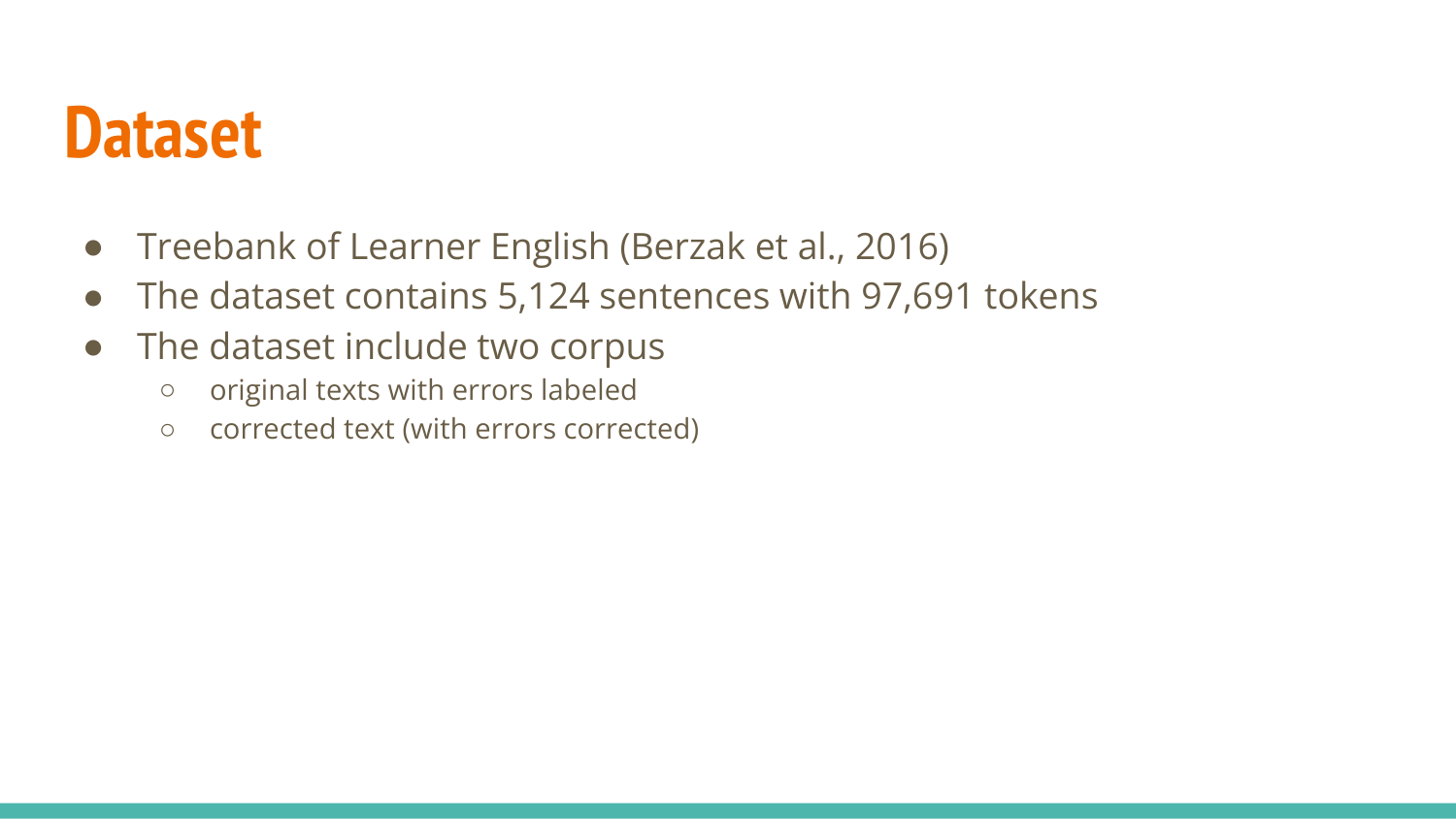

# Dataset
Treebank of Learner English (Berzak et al., 2016)
The dataset contains 5,124 sentences with 97,691 tokens
The dataset include two corpus
original texts with errors labeled
corrected text (with errors corrected)